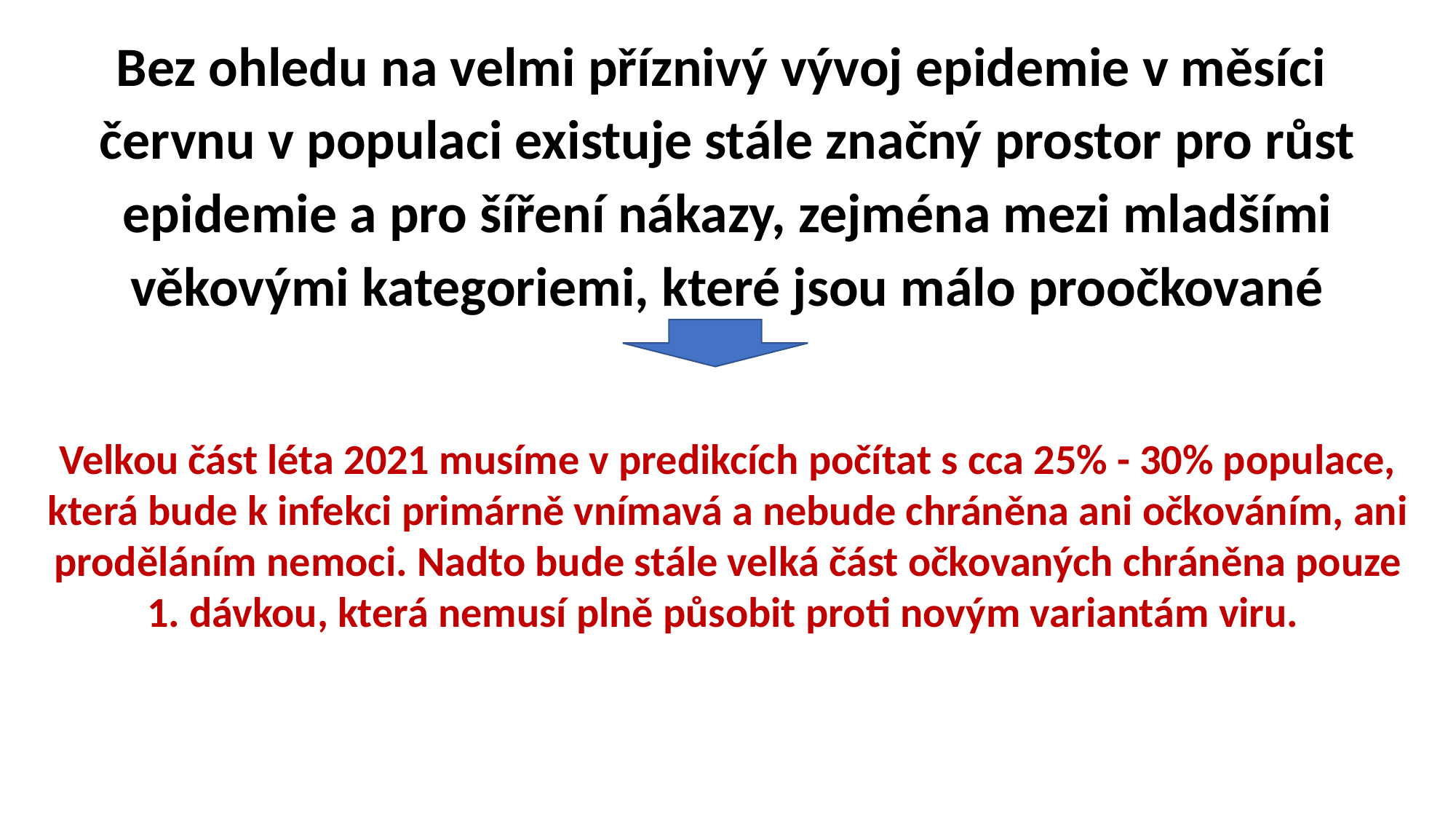

Bez ohledu na velmi příznivý vývoj epidemie v měsíci
červnu v populaci existuje stále značný prostor pro růst
 epidemie a pro šíření nákazy, zejména mezi mladšími
věkovými kategoriemi, které jsou málo proočkované

Velkou část léta 2021 musíme v predikcích počítat s cca 25% - 30% populace, která bude k infekci primárně vnímavá a nebude chráněna ani očkováním, ani proděláním nemoci. Nadto bude stále velká část očkovaných chráněna pouze 1. dávkou, která nemusí plně působit proti novým variantám viru.